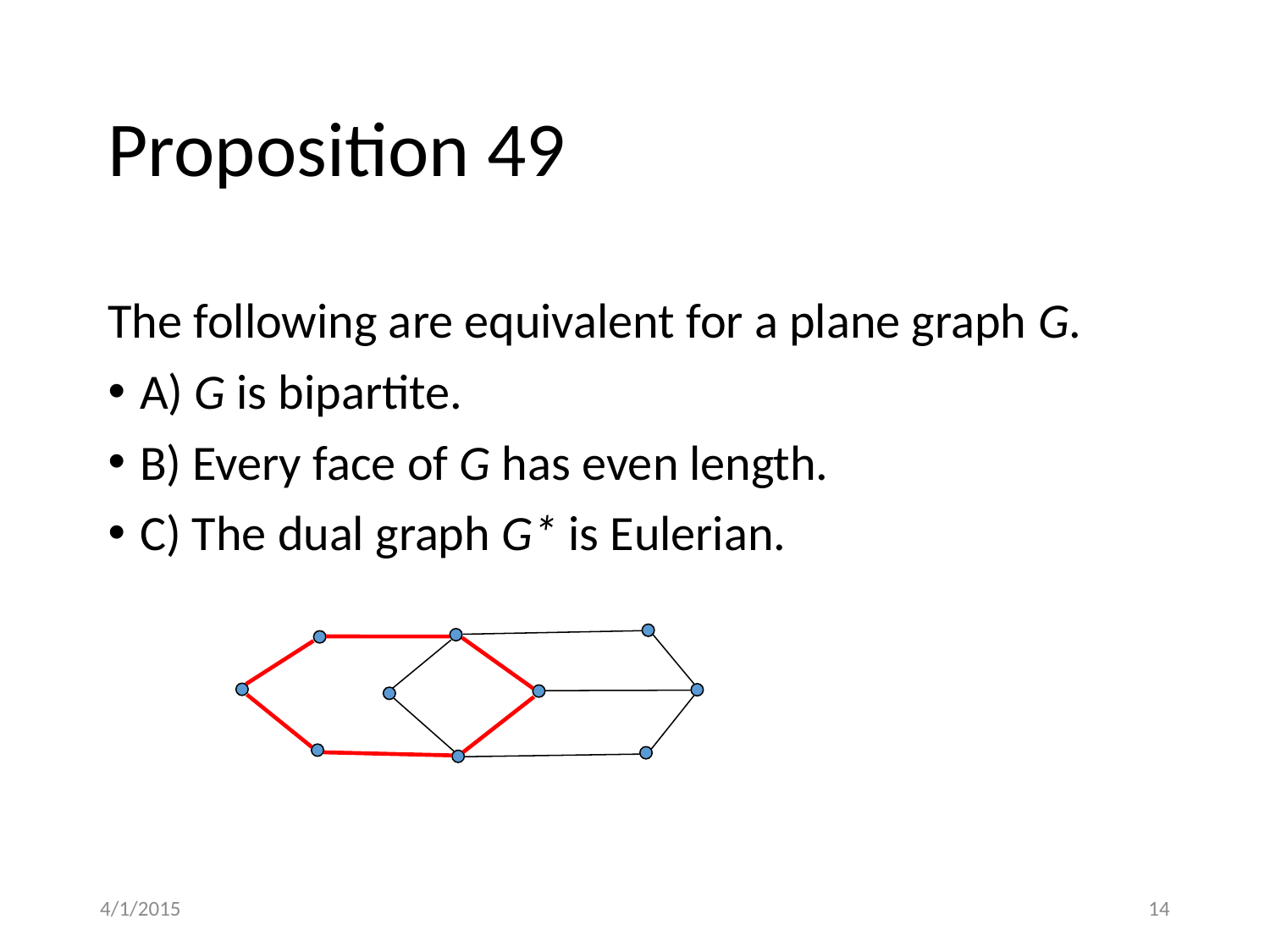

# Proposition 49
The following are equivalent for a plane graph G.
A) G is bipartite.
B) Every face of G has even length.
C) The dual graph G* is Eulerian.

4/1/2015
14